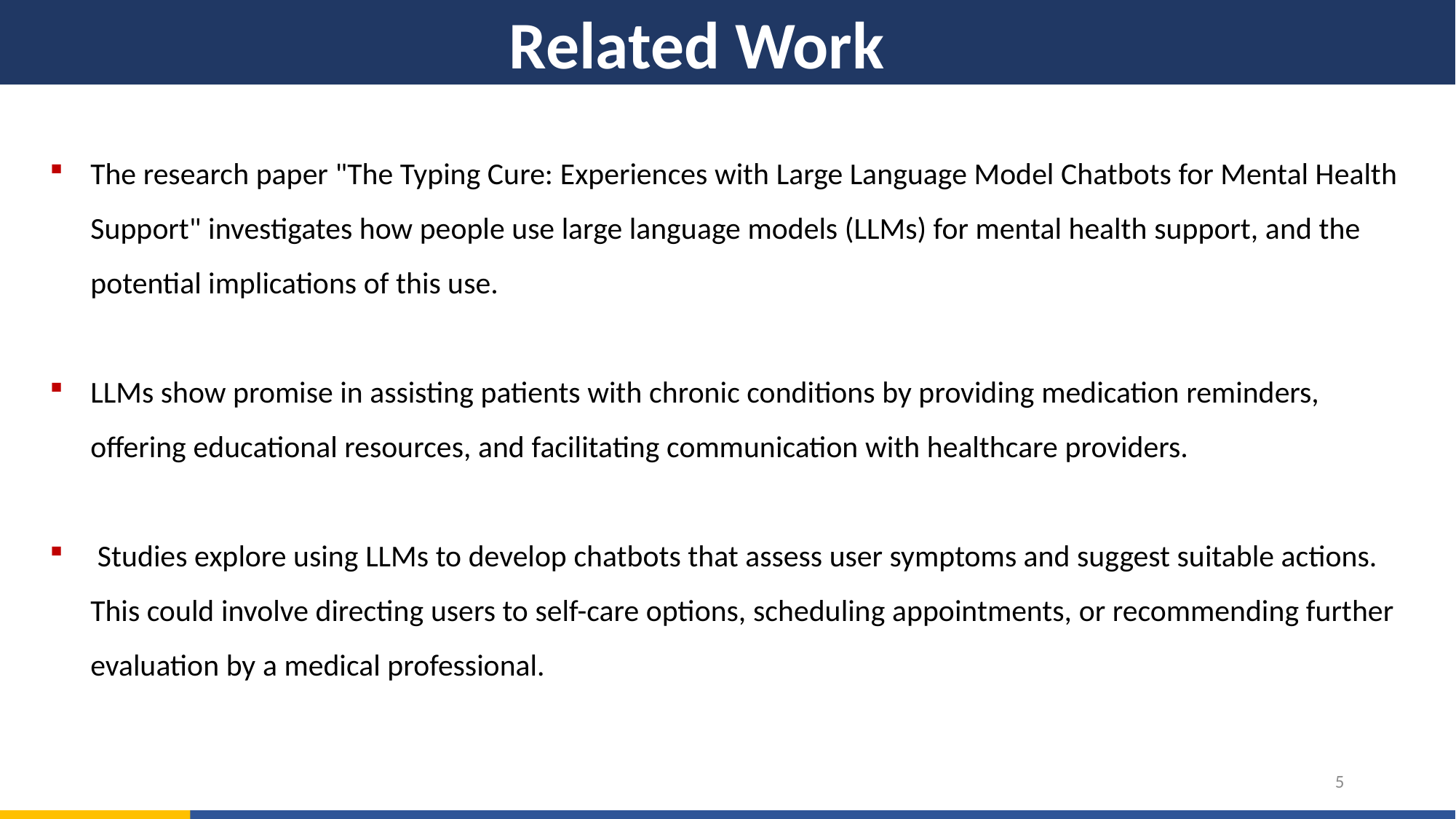

# Related Work
The research paper "The Typing Cure: Experiences with Large Language Model Chatbots for Mental Health Support" investigates how people use large language models (LLMs) for mental health support, and the potential implications of this use.

LLMs show promise in assisting patients with chronic conditions by providing medication reminders, offering educational resources, and facilitating communication with healthcare providers.

 Studies explore using LLMs to develop chatbots that assess user symptoms and suggest suitable actions. This could involve directing users to self-care options, scheduling appointments, or recommending further evaluation by a medical professional.

5